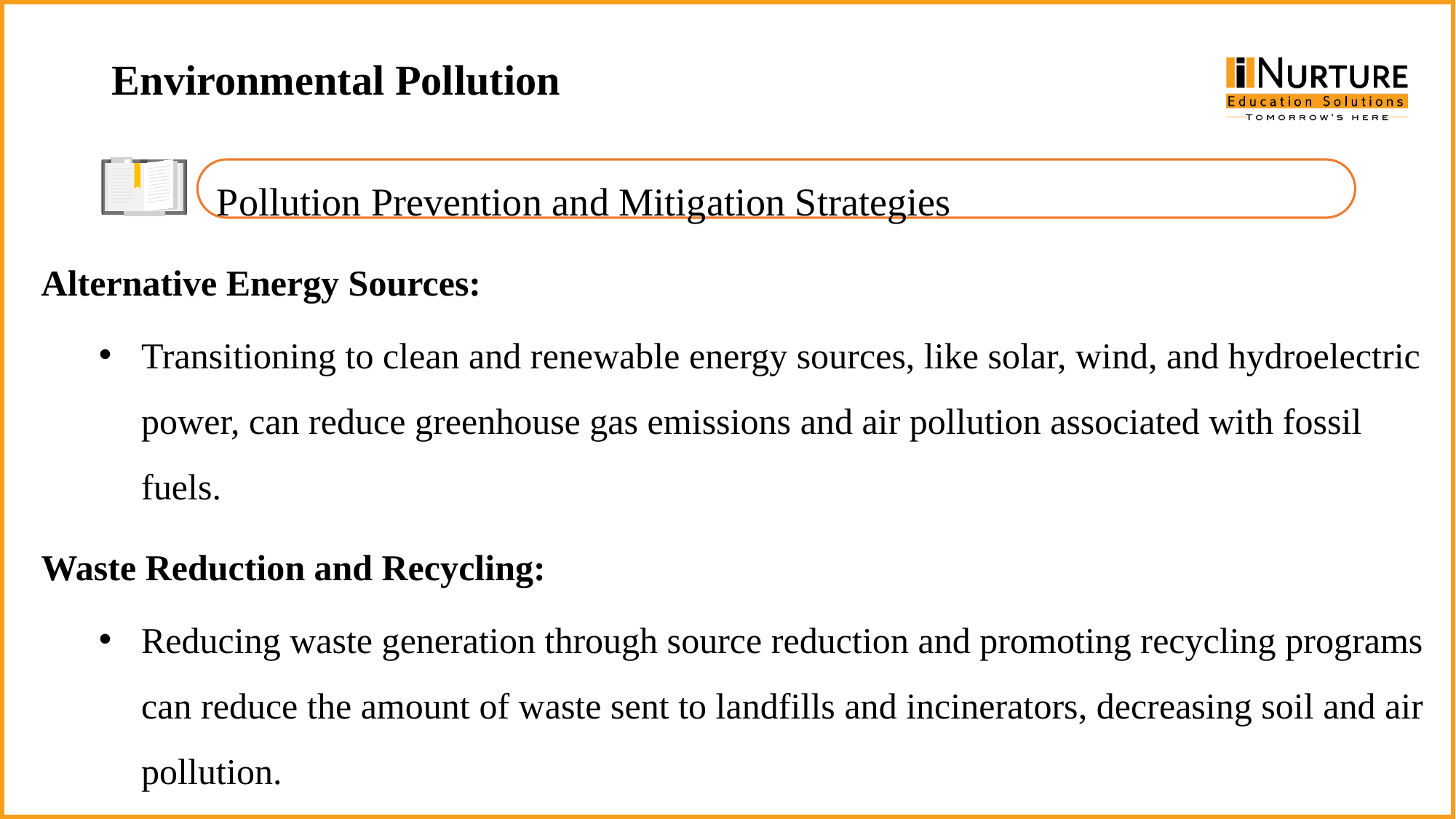

Environmental Pollution
Pollution Prevention and Mitigation Strategies

Alternative Energy Sources:
Transitioning to clean and renewable energy sources, like solar, wind, and hydroelectric power, can reduce greenhouse gas emissions and air pollution associated with fossil fuels.
Waste Reduction and Recycling:
Reducing waste generation through source reduction and promoting recycling programs can reduce the amount of waste sent to landfills and incinerators, decreasing soil and air pollution.